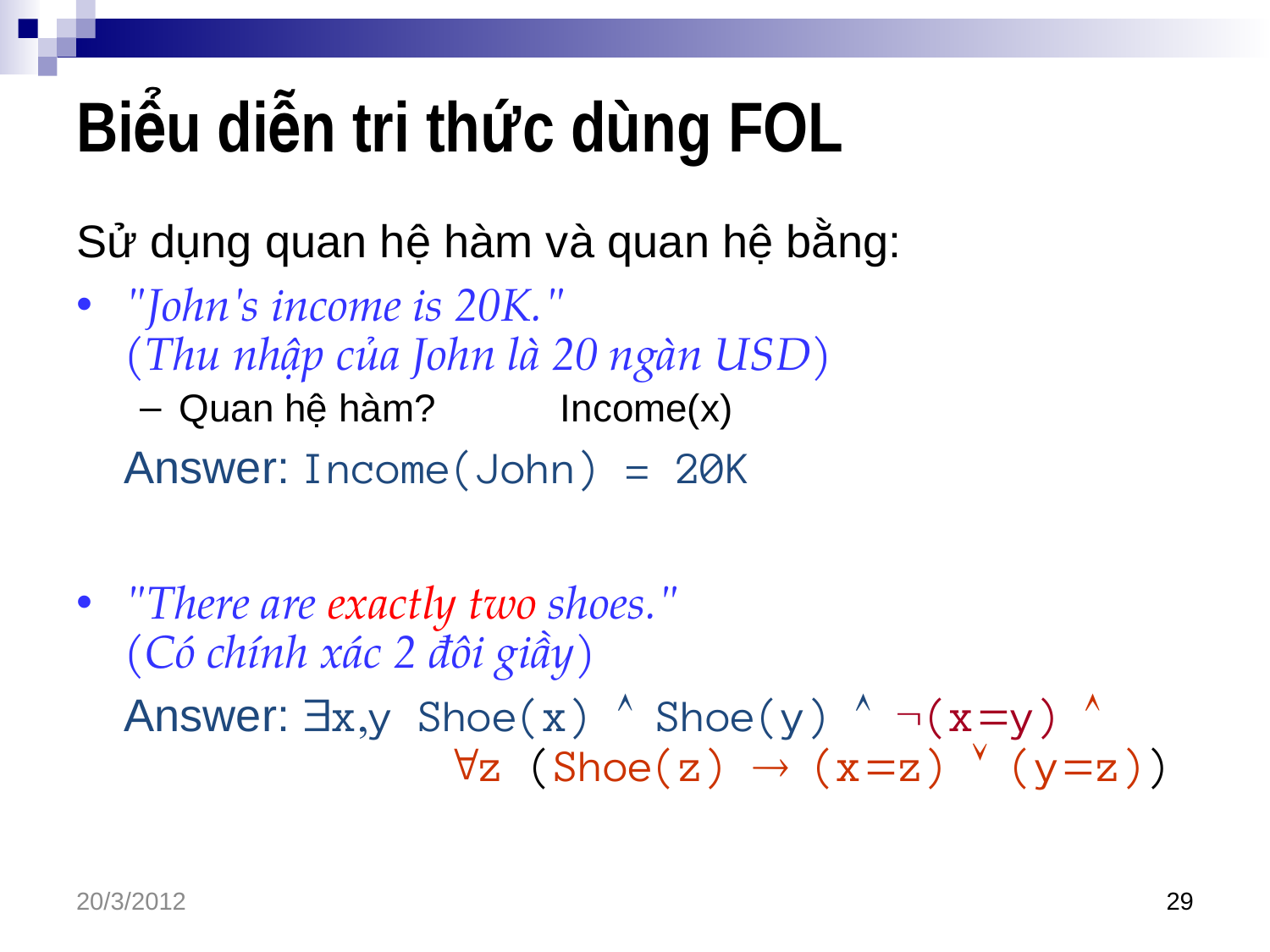

# Biểu diễn tri thức dùng FOL
Sử dụng quan hệ hàm và quan hệ bằng:
"John's income is 20K."
(Thu nhập của John là 20 ngàn USD)
Quan hệ hàm?	Income(x)
	Answer: Income(John) = 20K

"There are exactly two shoes."
(Có chính xác 2 đôi giầy)
	Answer: ∃x,y Shoe(x) ∧ Shoe(y) ∧ ¬(x=y) ∧
		   ∀z (Shoe(z) → (x=z) ∨ (y=z))
20/3/2012
29